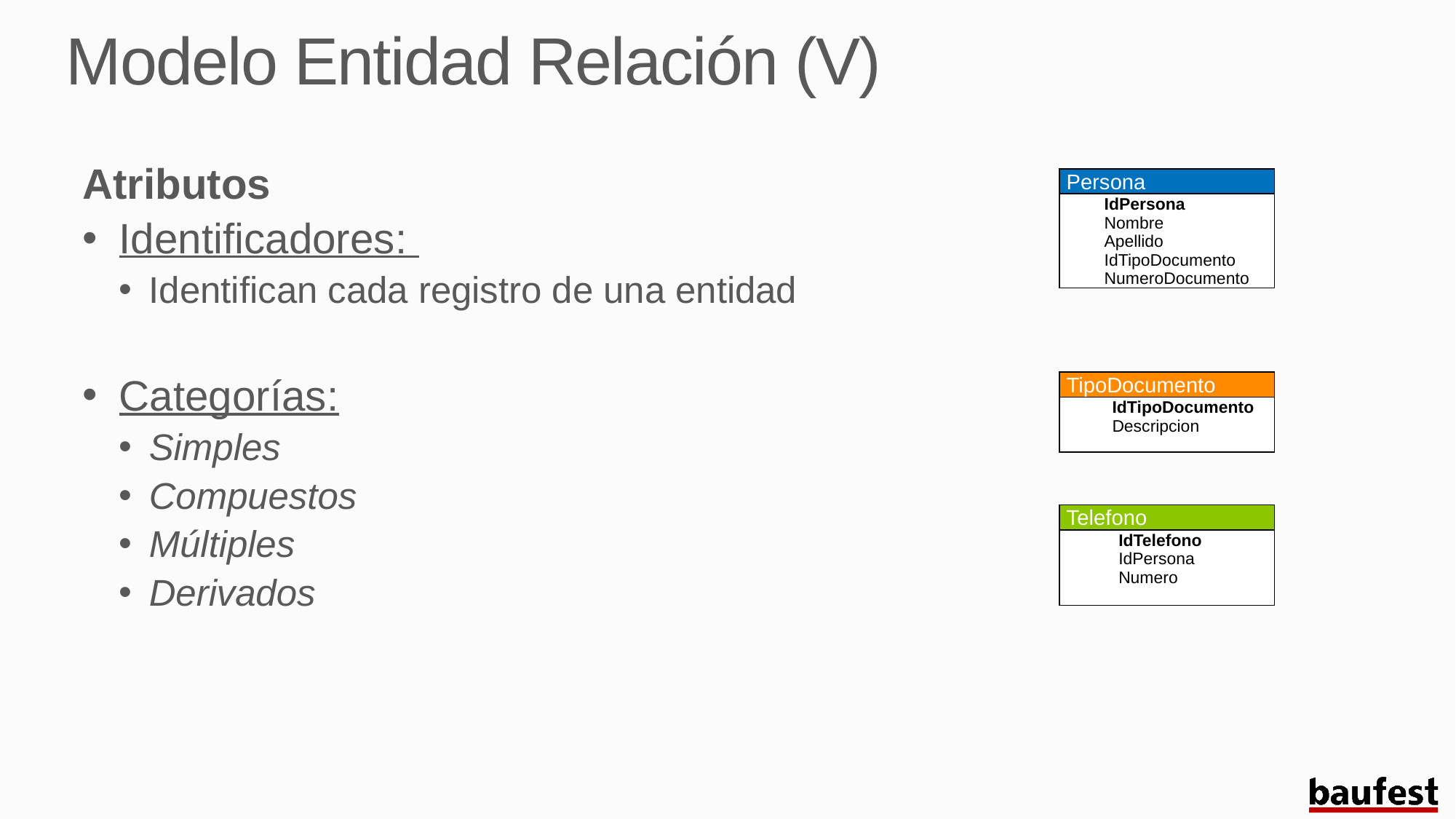

# Modelo Entidad Relación (V)
Atributos
Identificadores:
Identifican cada registro de una entidad

Categorías:
Simples
Compuestos
Múltiples
Derivados

| Persona |  |
| --- | --- |
|  | IdPersona Nombre Apellido IdTipoDocumento NumeroDocumento |
| TipoDocumento |  |
| --- | --- |
|  | IdTipoDocumento Descripcion |
| Telefono |  |
| --- | --- |
|  | IdTelefono IdPersona Numero |